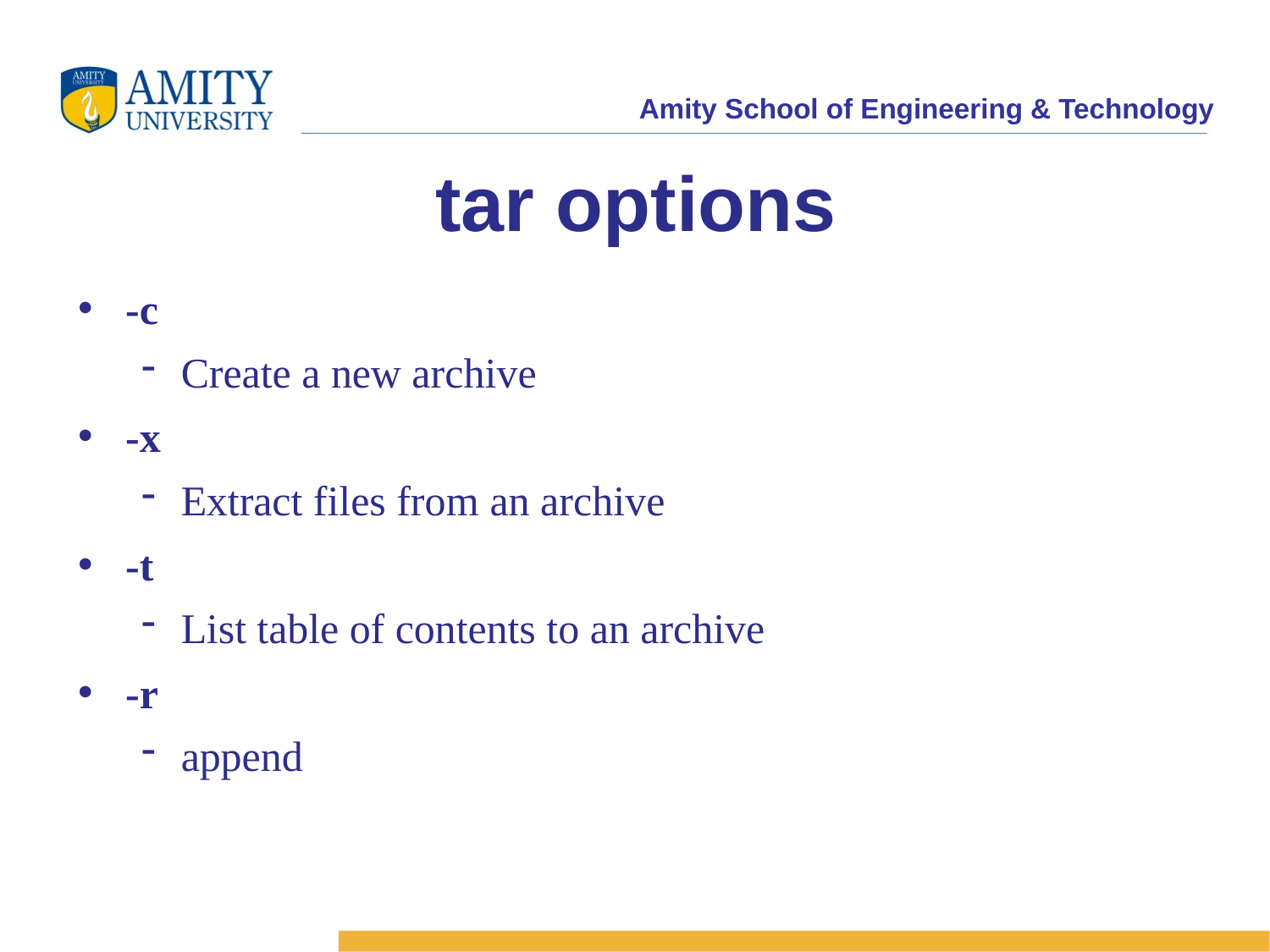

tar options

-c
Create a new archive
-x
Extract files from an archive
-t
List table of contents to an archive
-r
append